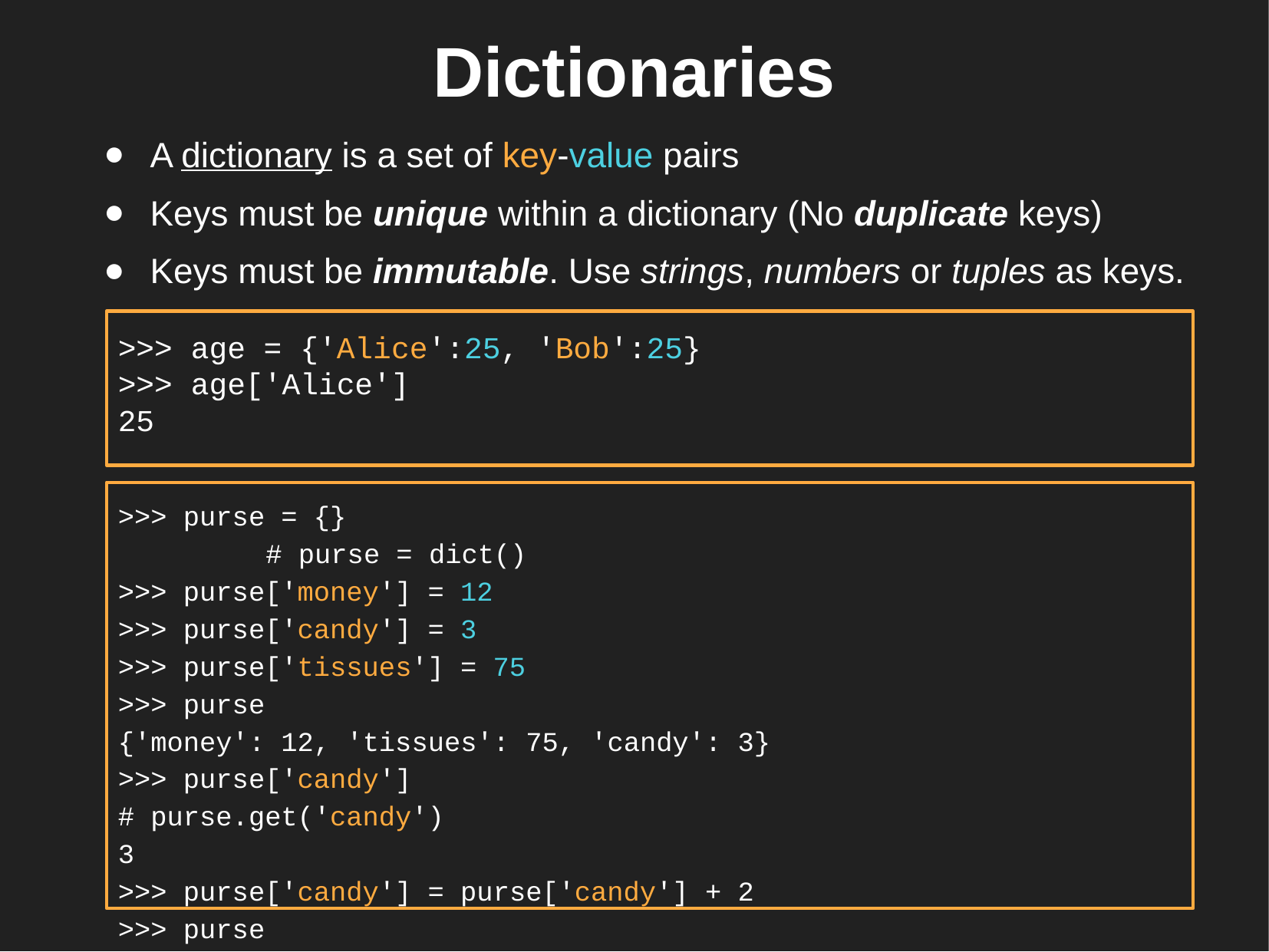

# Dictionaries
A dictionary is a set of key-value pairs
Keys must be unique within a dictionary (No duplicate keys)
Keys must be immutable. Use strings, numbers or tuples as keys.
>>> age = {'Alice':25, 'Bob':25}
>>> age['Alice']
25

>>> purse = {}  								  # purse = dict()
>>> purse['money'] = 12
>>> purse['candy'] = 3
>>> purse['tissues'] = 75
>>> purse
{'money': 12, 'tissues': 75, 'candy': 3}
>>> purse['candy']  							  # purse.get('candy')
3
>>> purse['candy'] = purse['candy'] + 2
>>> purse
{'money': 12, 'tissues': 75, 'candy': 5}